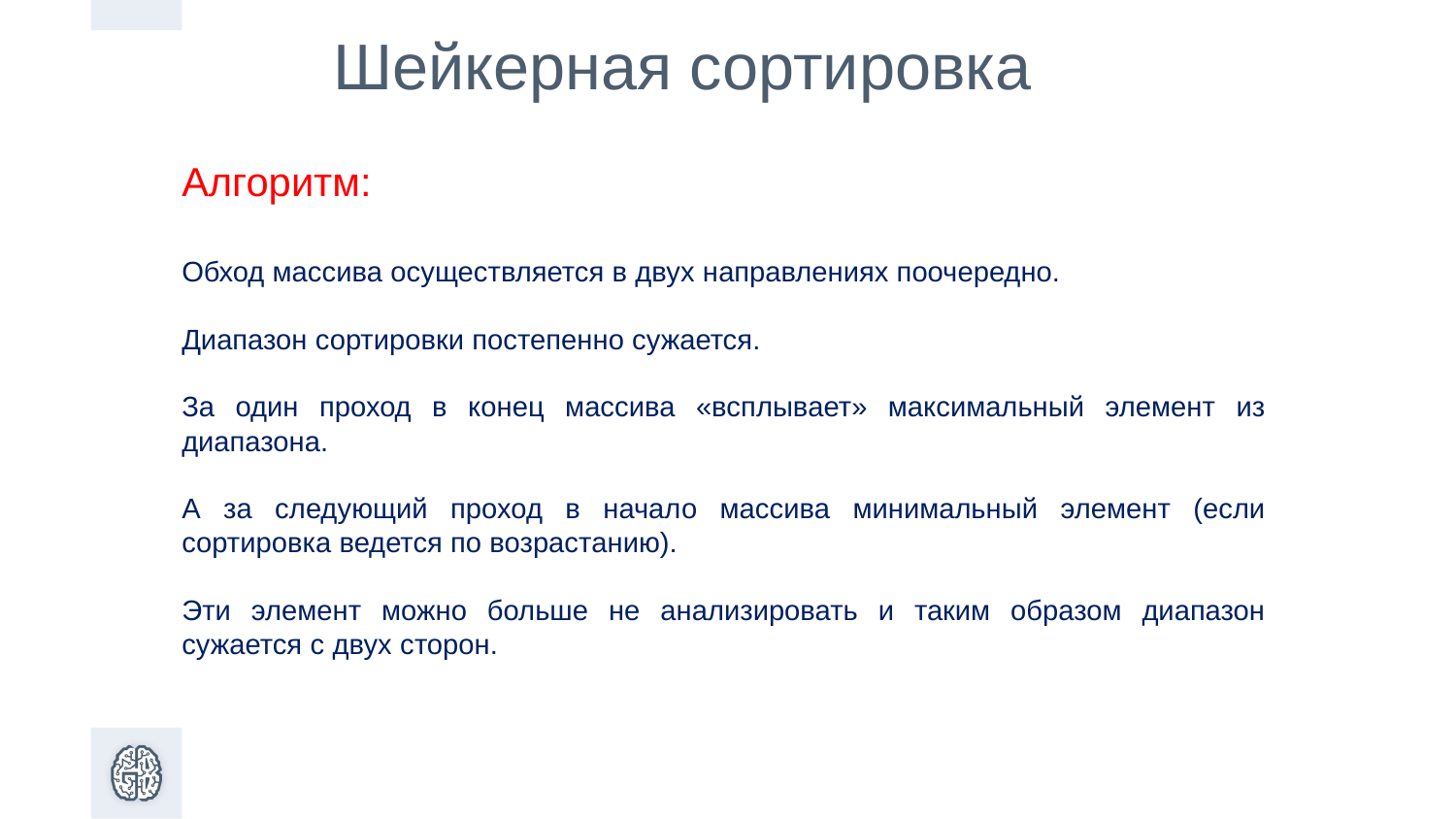

Шейкерная сортировка
Алгоритм:

Обход массива осуществляется в двух направлениях поочередно.

Диапазон сортировки постепенно сужается.

За один проход в конец массива «всплывает» максимальный элемент из диапазона.

А за следующий проход в начало массива минимальный элемент (если сортировка ведется по возрастанию).

Эти элемент можно больше не анализировать и таким образом диапазон сужается с двух сторон.